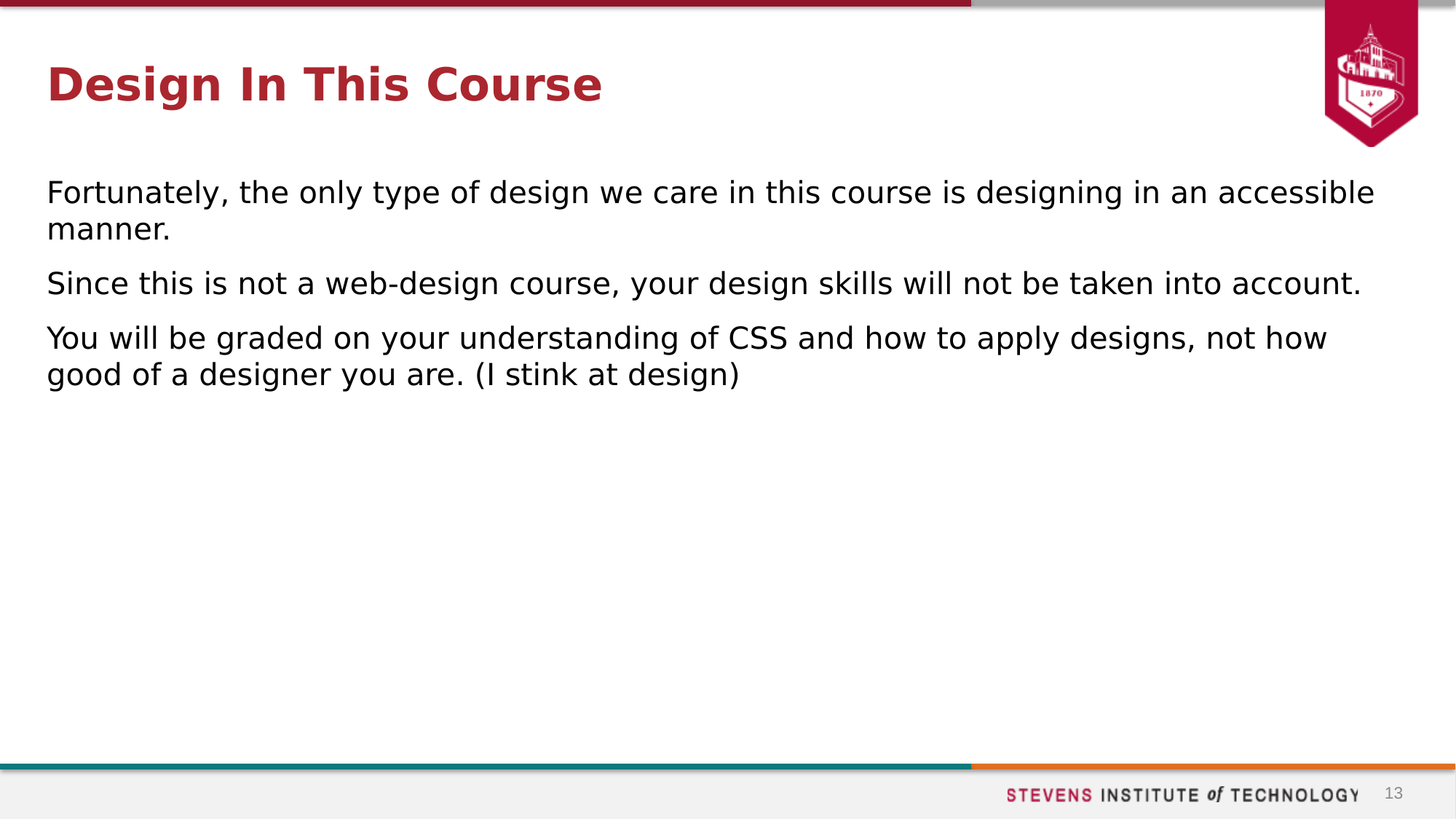

# Design In This Course
Fortunately, the only type of design we care in this course is designing in an accessible manner.
Since this is not a web-design course, your design skills will not be taken into account.
You will be graded on your understanding of CSS and how to apply designs, not how good of a designer you are. (I stink at design)
13